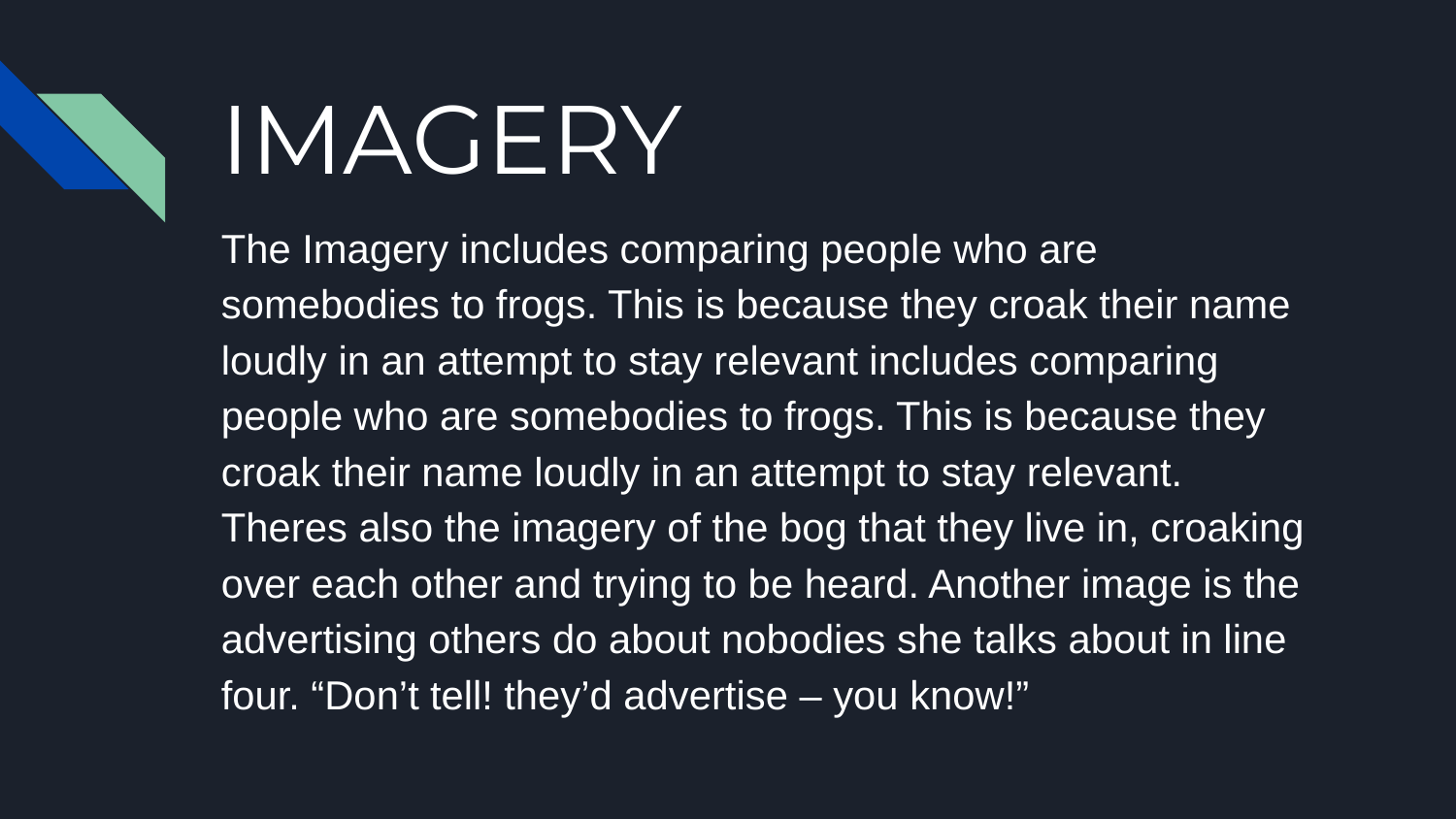

# IMAGERY
The Imagery includes comparing people who are somebodies to frogs. This is because they croak their name loudly in an attempt to stay relevant includes comparing people who are somebodies to frogs. This is because they croak their name loudly in an attempt to stay relevant. Theres also the imagery of the bog that they live in, croaking over each other and trying to be heard. Another image is the advertising others do about nobodies she talks about in line four. “Don’t tell! they’d advertise – you know!”